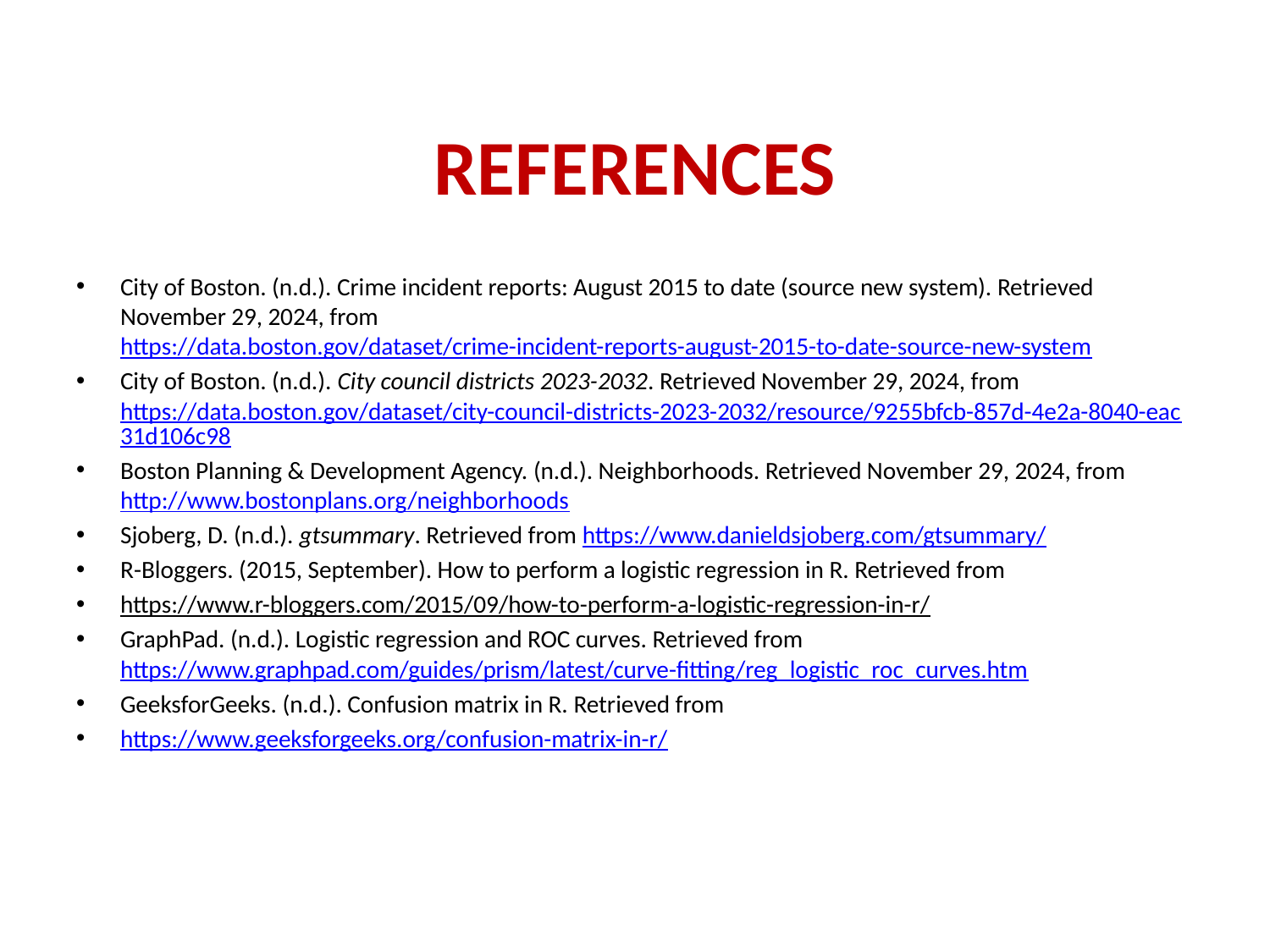

# REFERENCES
City of Boston. (n.d.). Crime incident reports: August 2015 to date (source new system). Retrieved November 29, 2024, from https://data.boston.gov/dataset/crime-incident-reports-august-2015-to-date-source-new-system
City of Boston. (n.d.). City council districts 2023-2032. Retrieved November 29, 2024, from https://data.boston.gov/dataset/city-council-districts-2023-2032/resource/9255bfcb-857d-4e2a-8040-eac31d106c98
Boston Planning & Development Agency. (n.d.). Neighborhoods. Retrieved November 29, 2024, from http://www.bostonplans.org/neighborhoods
Sjoberg, D. (n.d.). gtsummary. Retrieved from https://www.danieldsjoberg.com/gtsummary/
R-Bloggers. (2015, September). How to perform a logistic regression in R. Retrieved from
https://www.r-bloggers.com/2015/09/how-to-perform-a-logistic-regression-in-r/
GraphPad. (n.d.). Logistic regression and ROC curves. Retrieved from https://www.graphpad.com/guides/prism/latest/curve-fitting/reg_logistic_roc_curves.htm
GeeksforGeeks. (n.d.). Confusion matrix in R. Retrieved from
https://www.geeksforgeeks.org/confusion-matrix-in-r/